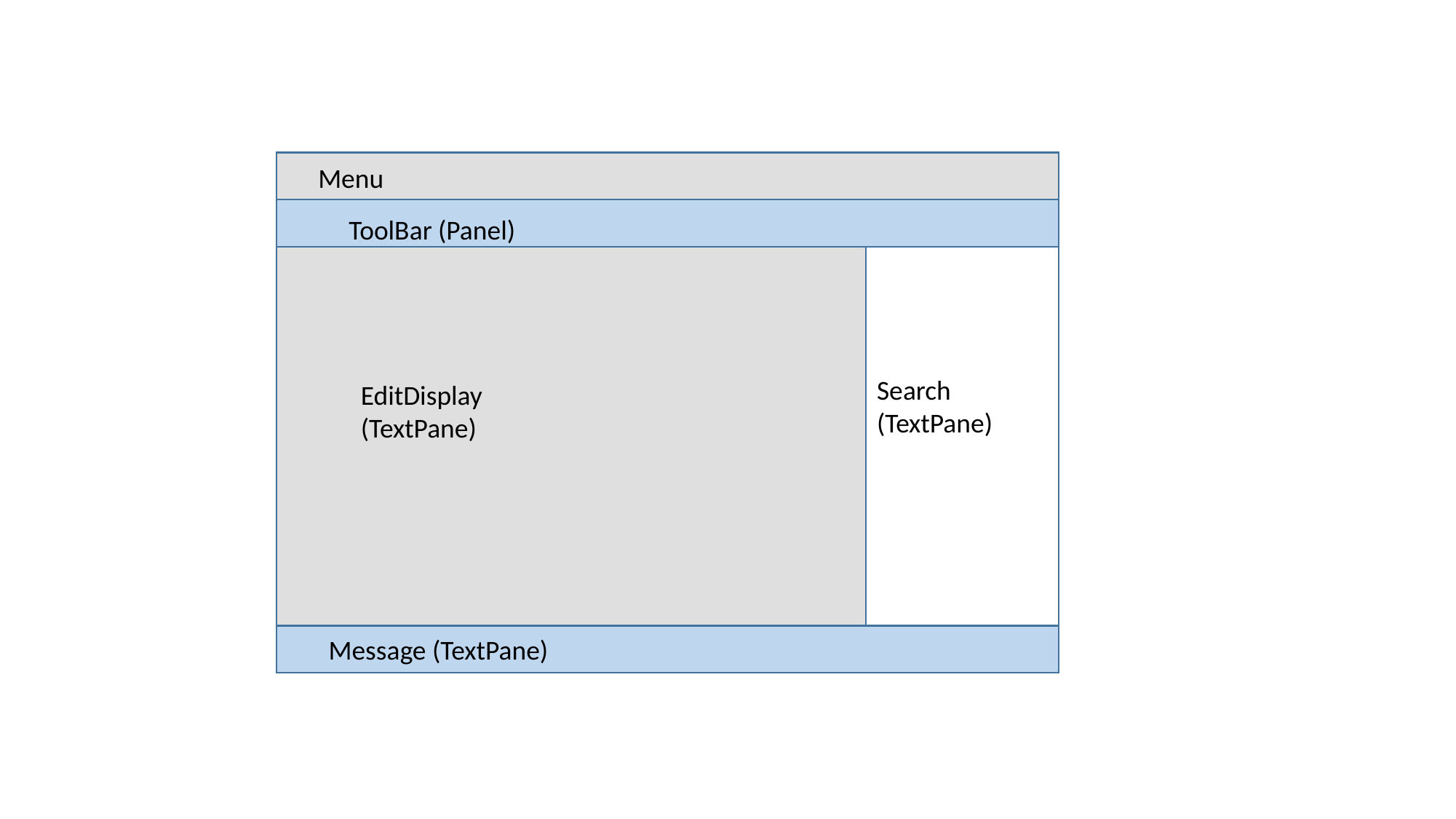

Menu

ToolBar (Panel)

Search (TextPane)
EditDisplay (TextPane)

Message (TextPane)